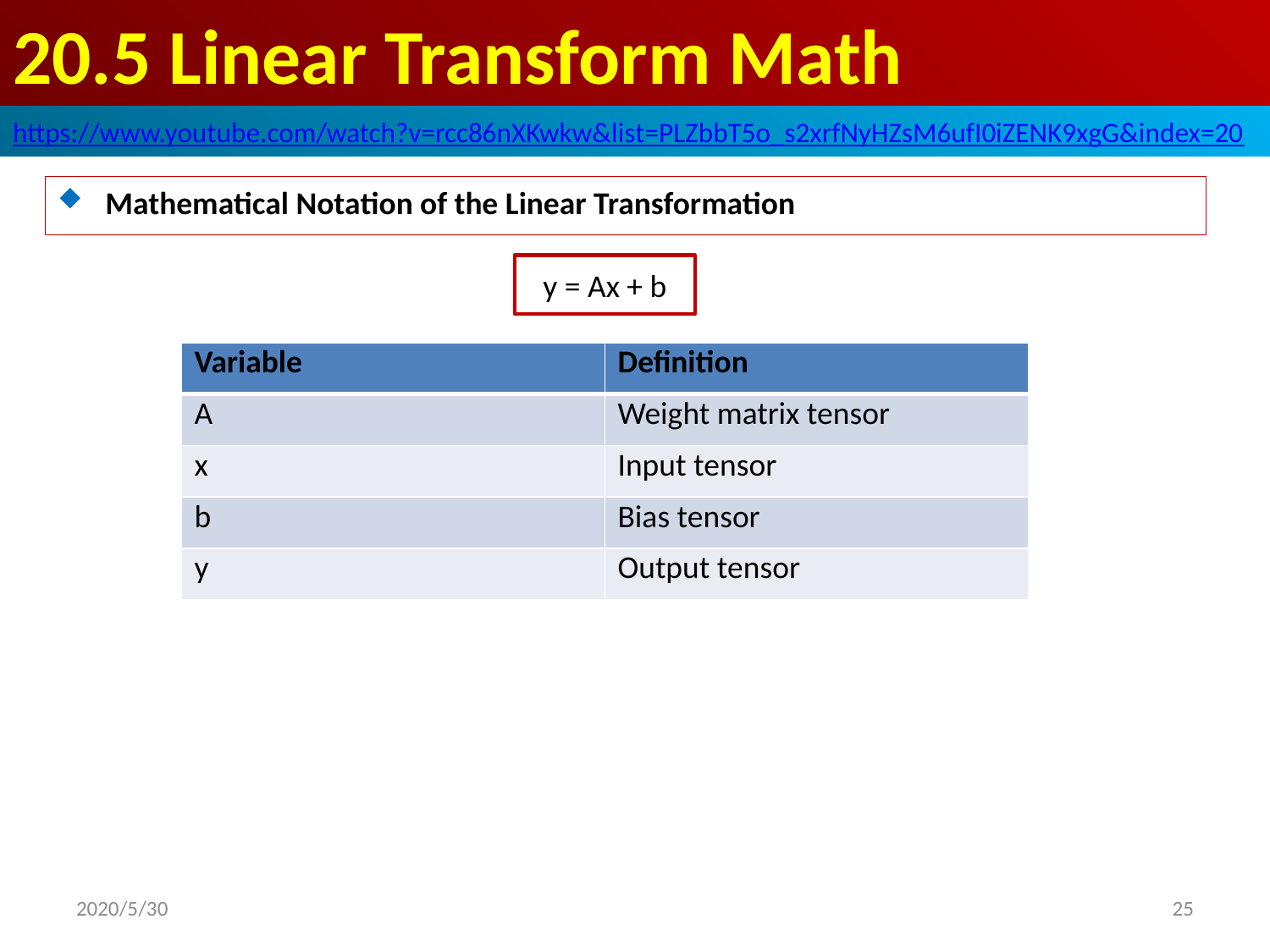

# 20.5 Linear Transform Math
https://www.youtube.com/watch?v=rcc86nXKwkw&list=PLZbbT5o_s2xrfNyHZsM6ufI0iZENK9xgG&index=20
Mathematical Notation of the Linear Transformation
y = Ax + b
| Variable | Definition |
| --- | --- |
| A | Weight matrix tensor |
| x | Input tensor |
| b | Bias tensor |
| y | Output tensor |
2020/5/30
25